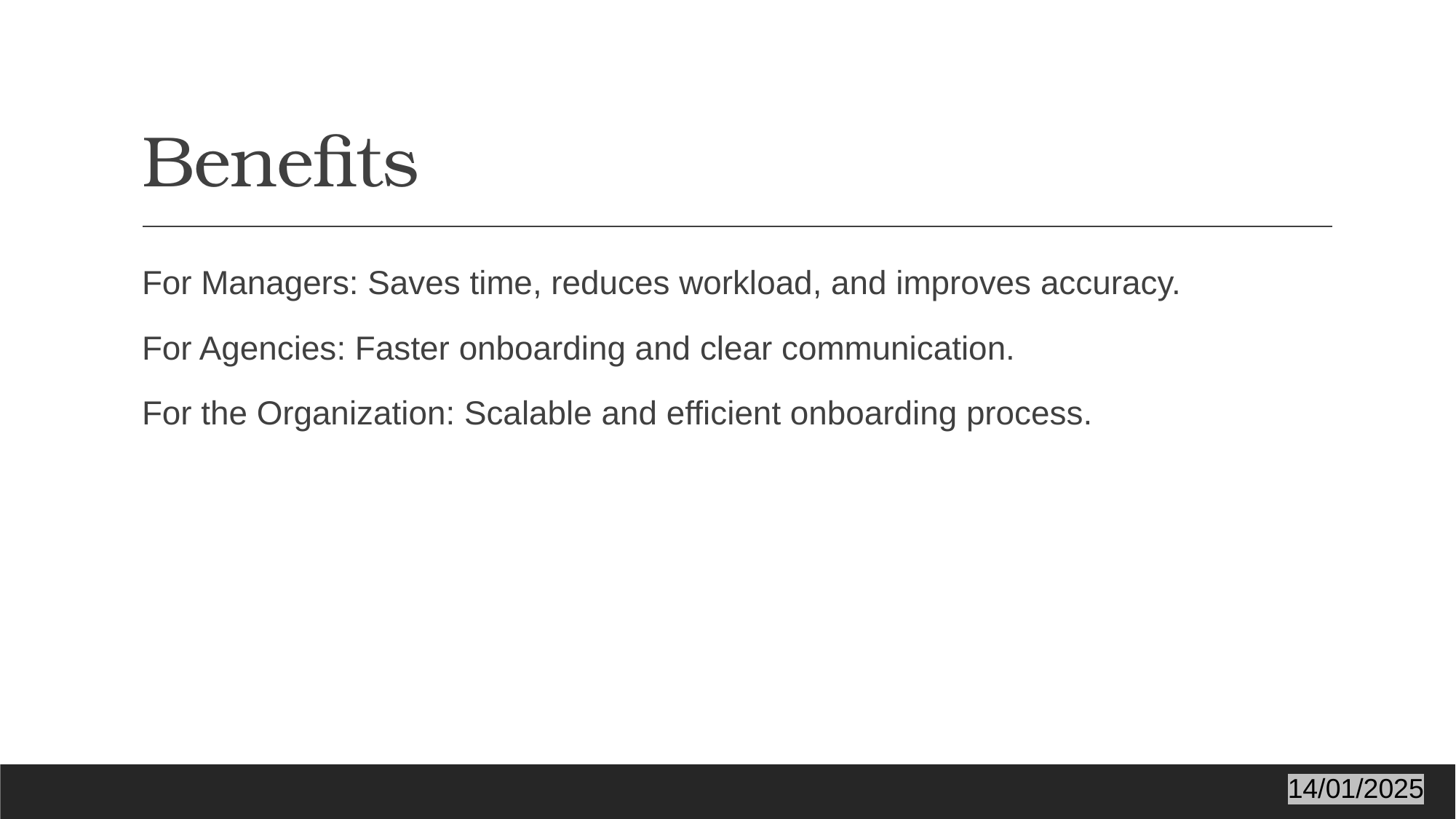

# Benefits
For Managers: Saves time, reduces workload, and improves accuracy.
For Agencies: Faster onboarding and clear communication.
For the Organization: Scalable and efficient onboarding process.
14/01/2025